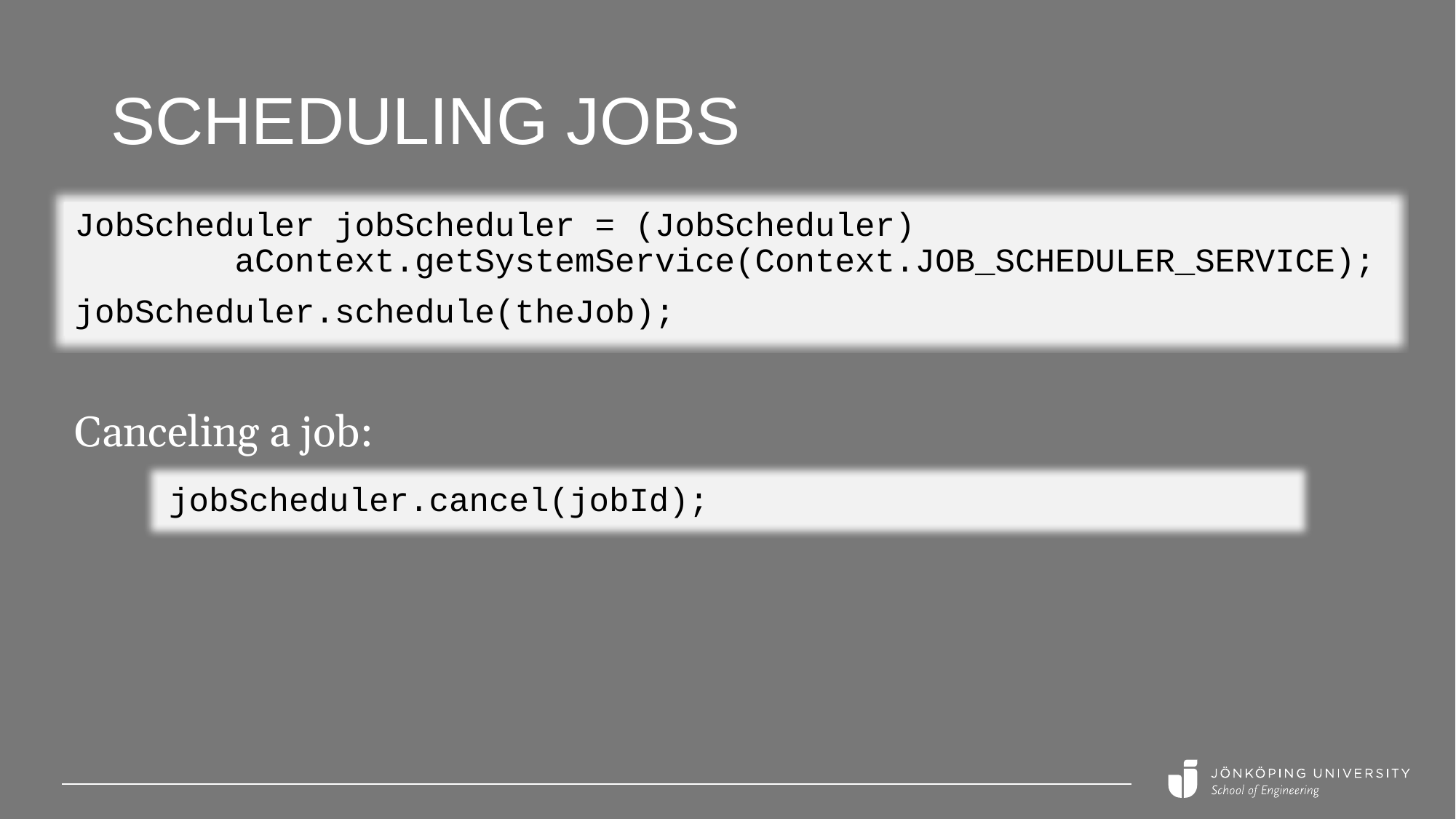

# Scheduling jobs
JobScheduler jobScheduler = (JobScheduler)
        aContext.getSystemService(Context.JOB_SCHEDULER_SERVICE);
jobScheduler.schedule(theJob);
Canceling a job:
jobScheduler.cancel(jobId);